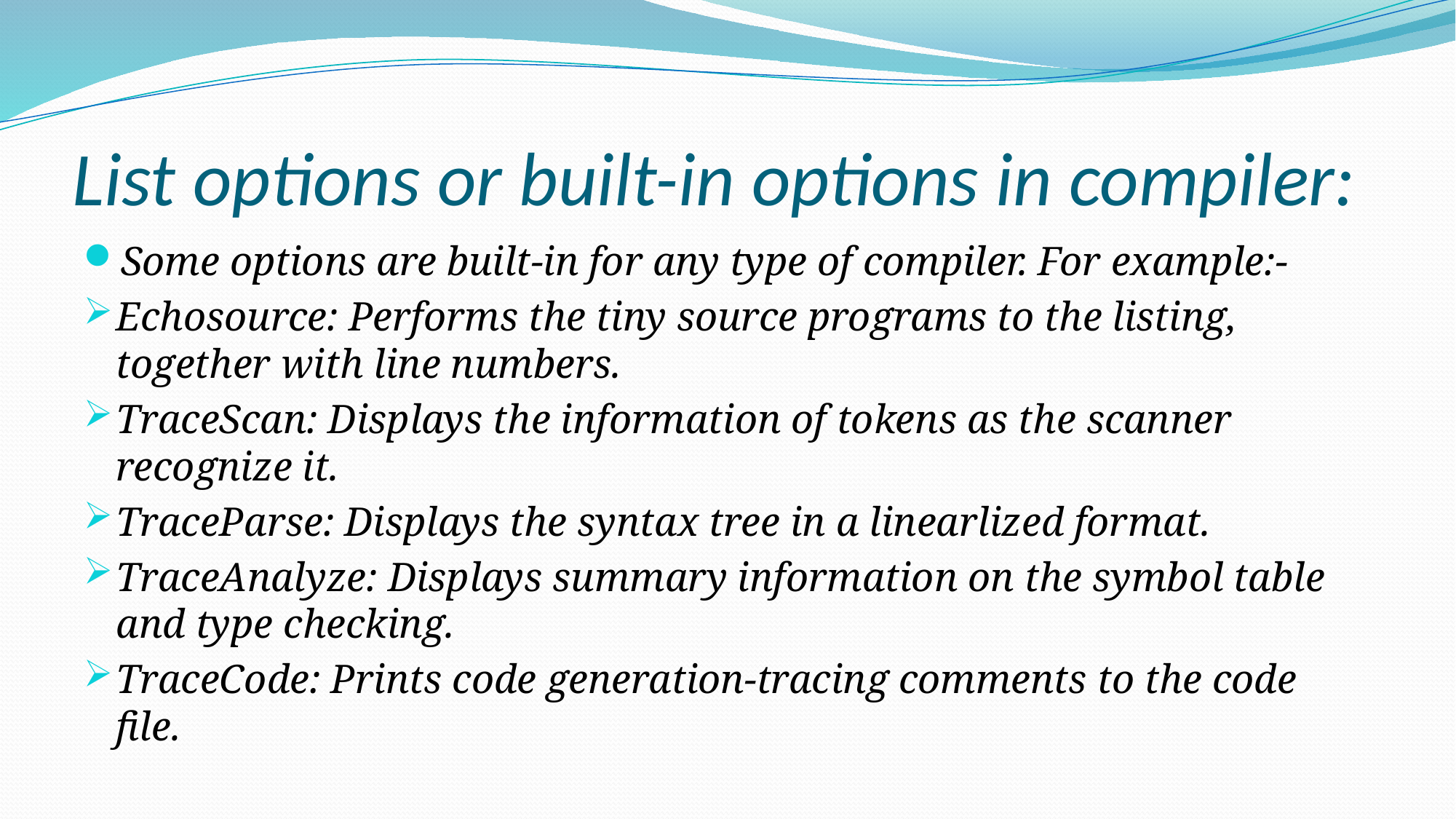

# List options or built-in options in compiler:
Some options are built-in for any type of compiler. For example:-
Echosource: Performs the tiny source programs to the listing, together with line numbers.
TraceScan: Displays the information of tokens as the scanner recognize it.
TraceParse: Displays the syntax tree in a linearlized format.
TraceAnalyze: Displays summary information on the symbol table and type checking.
TraceCode: Prints code generation-tracing comments to the code file.